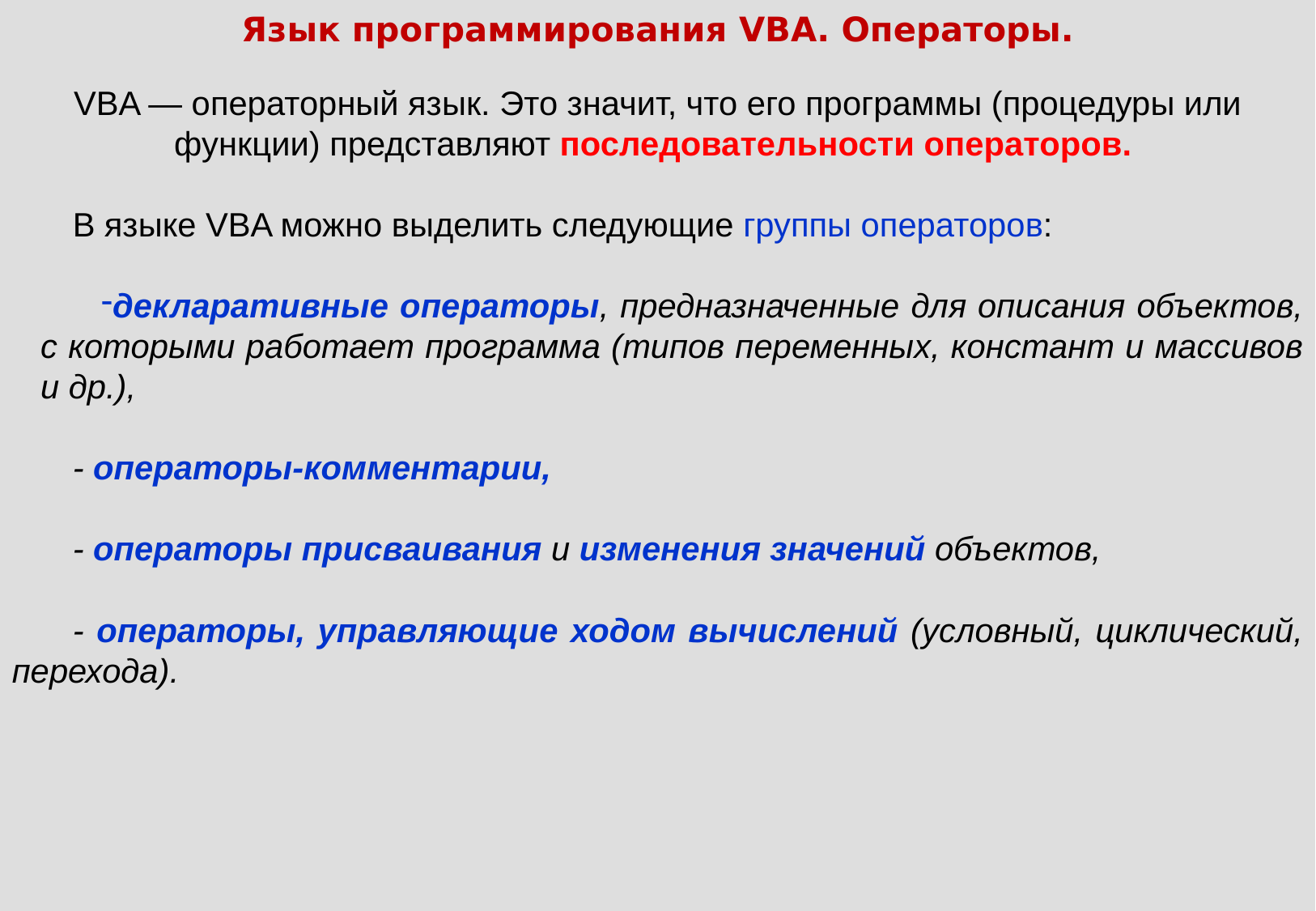

Язык программирования VBA. Операторы.
VBA — операторный язык. Это значит, что его программы (процедуры или функции) представляют последовательности операторов.

В языке VBA можно выделить следующие группы операторов:

декларативные операторы, предназначенные для описания объектов, с которыми работает программа (типов переменных, констант и массивов и др.),

- операторы-комментарии,

- операторы присваивания и изменения значений объектов,

- операторы, управляющие ходом вычислений (условный, циклический, перехода).